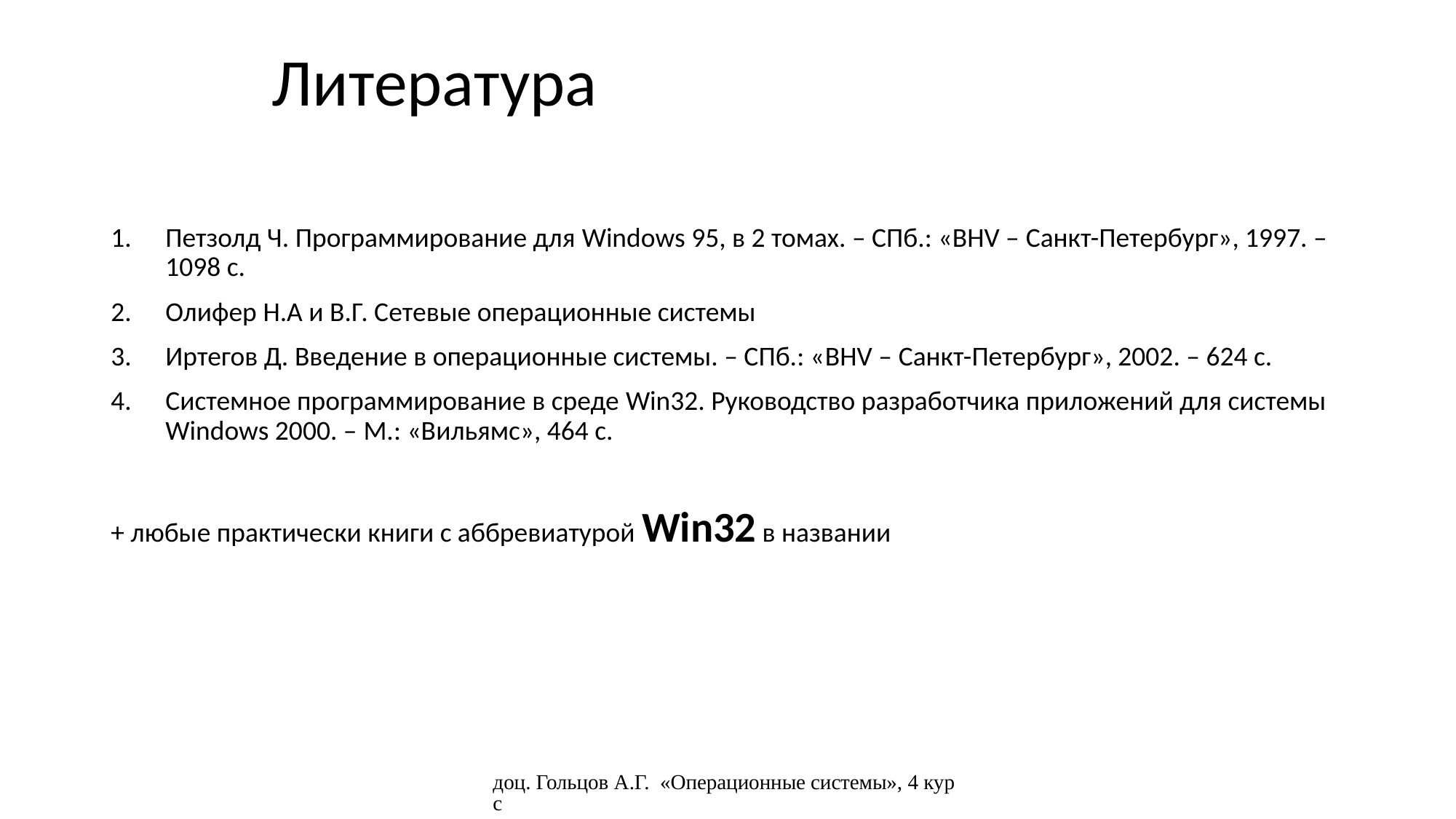

# Литература
Петзолд Ч. Программирование для Windows 95, в 2 томах. – СПб.: «BHV – Санкт-Петербург», 1997. – 1098 с.
Олифер Н.А и В.Г. Сетевые операционные системы
Иртегов Д. Введение в операционные системы. – СПб.: «BHV – Санкт-Петербург», 2002. – 624 с.
Системное программирование в среде Win32. Руководство разработчика приложений для системы Windows 2000. – М.: «Вильямс», 464 с.

+ любые практически книги с аббревиатурой Win32 в названии
доц. Гольцов А.Г.  «Операционные системы», 4 курс